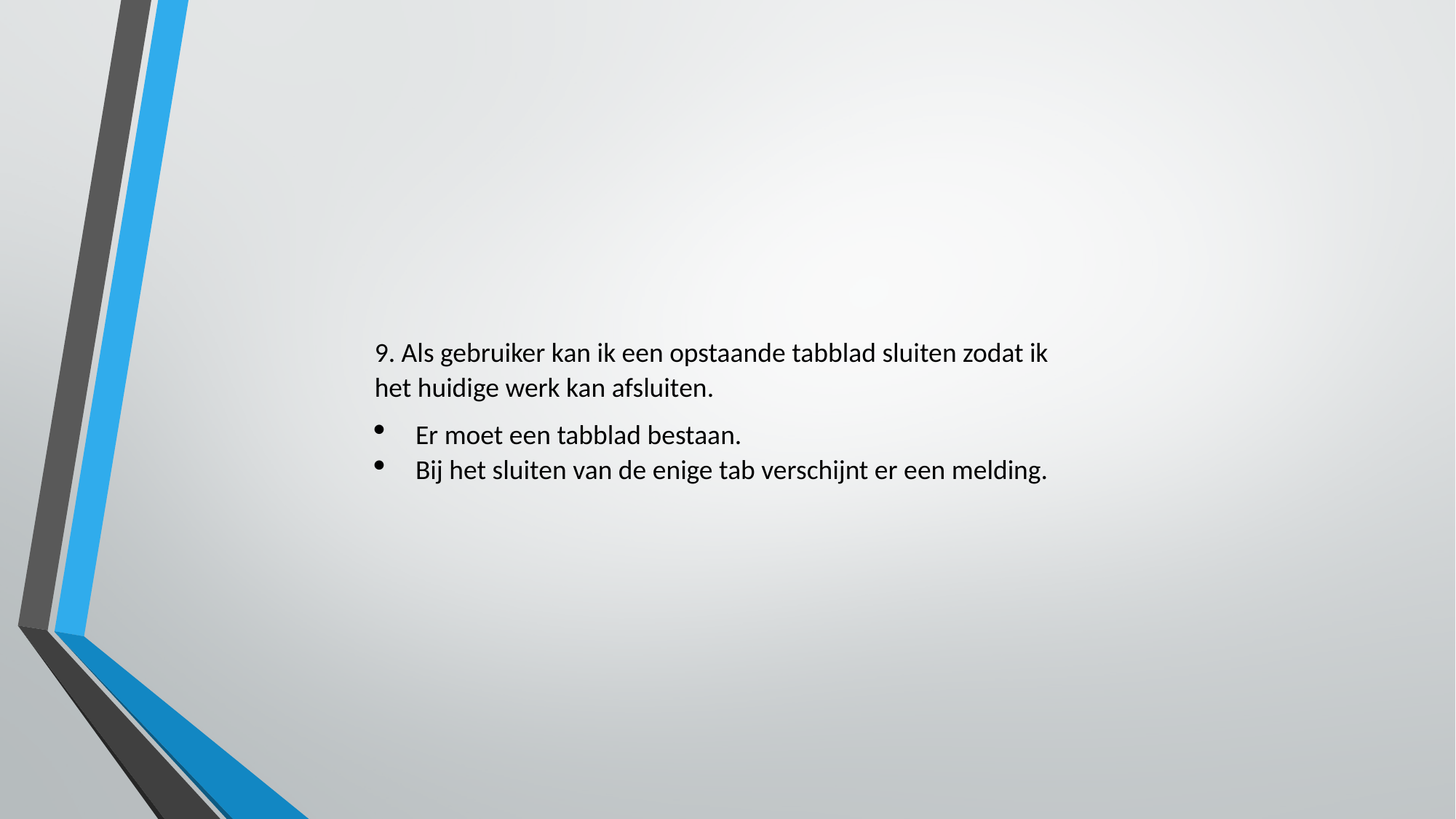

9. Als gebruiker kan ik een opstaande tabblad sluiten zodat ik het huidige werk kan afsluiten.
Er moet een tabblad bestaan.
Bij het sluiten van de enige tab verschijnt er een melding.